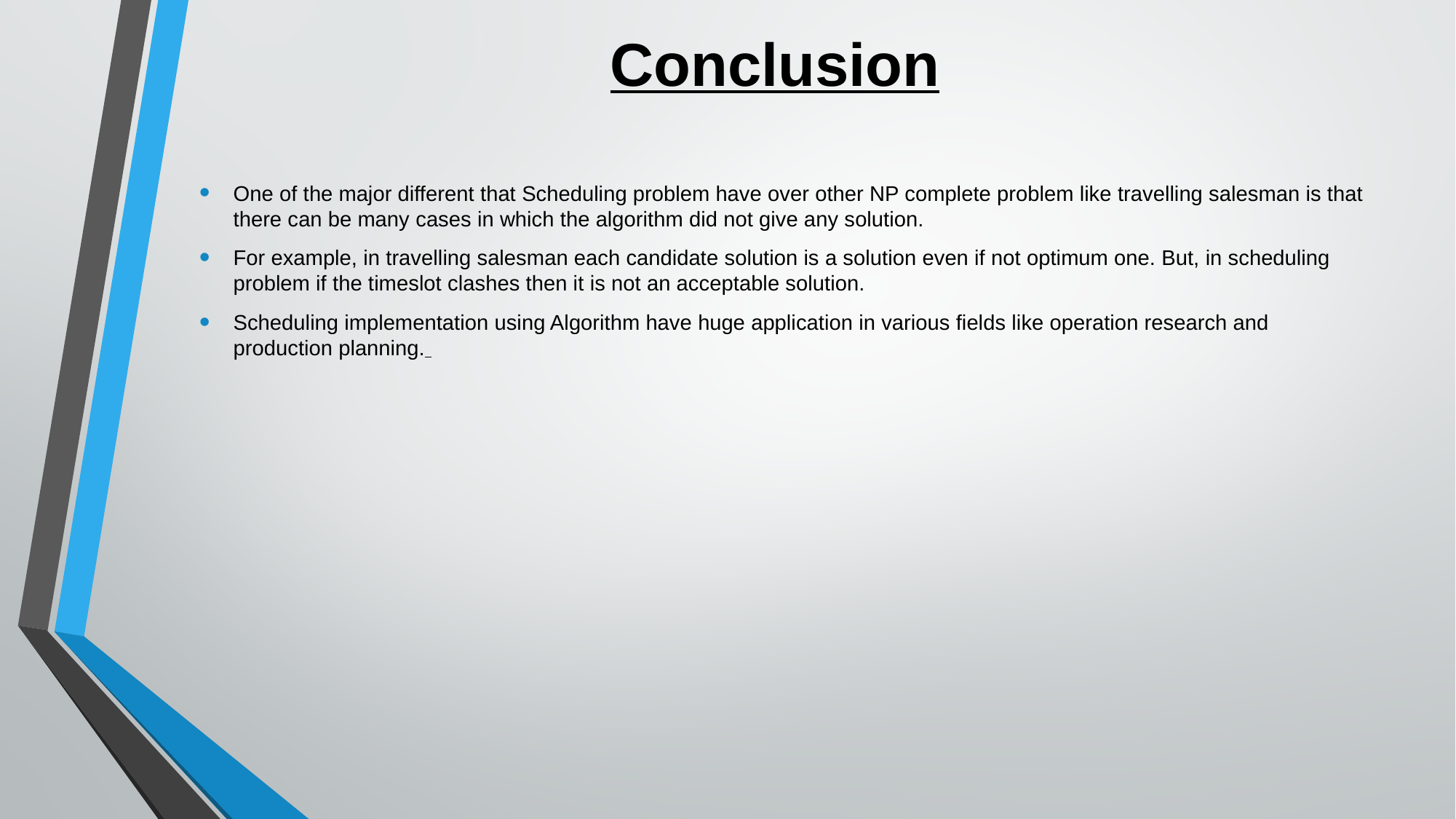

# Conclusion
One of the major different that Scheduling problem have over other NP complete problem like travelling salesman is that there can be many cases in which the algorithm did not give any solution.
For example, in travelling salesman each candidate solution is a solution even if not optimum one. But, in scheduling problem if the timeslot clashes then it is not an acceptable solution.
Scheduling implementation using Algorithm have huge application in various fields like operation research and production planning.